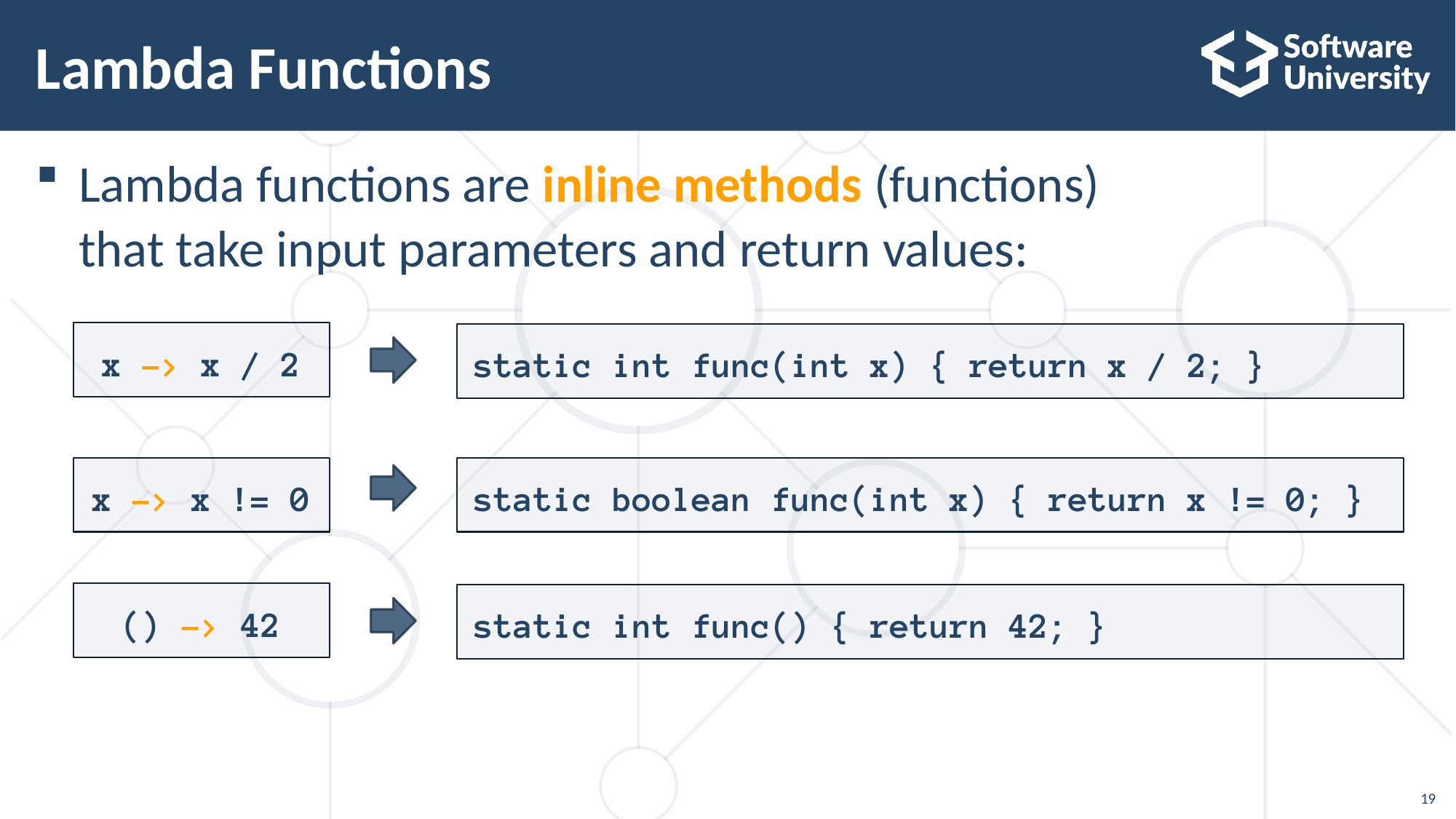

# Lambda Functions
Lambda functions are inline methods (functions)
that take input parameters and return values:

x -> x / 2
static int func(int x) { return x / 2; }

x -> x != 0
static boolean func(int x) { return x != 0; }

() -> 42
static int func() { return 42; }

19